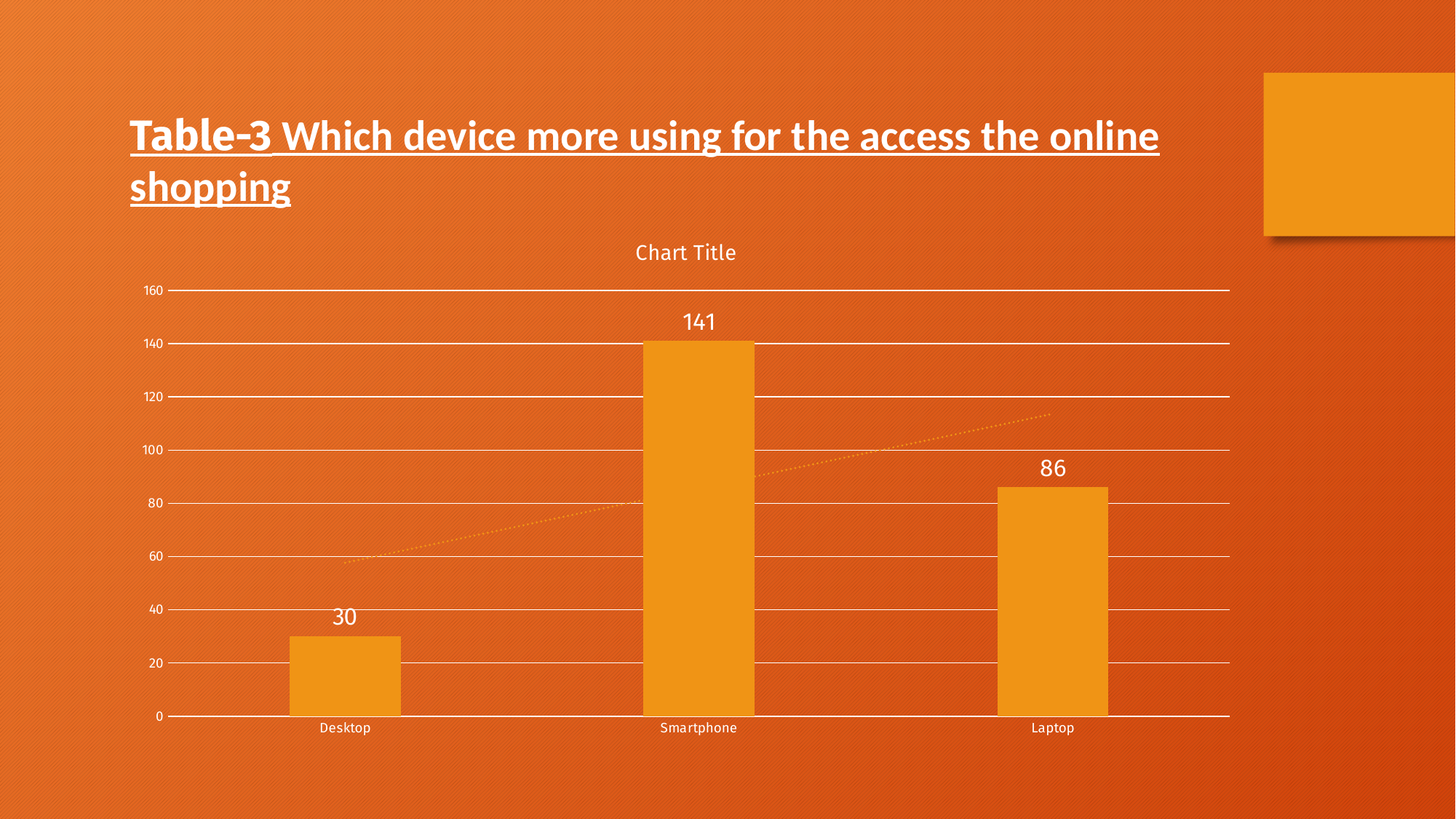

Table-3 Which device more using for the access the online shopping

### Chart:

| Category |  |
|---|---|
| Desktop | 30.0 |
| Smartphone | 141.0 |
| Laptop | 86.0 |